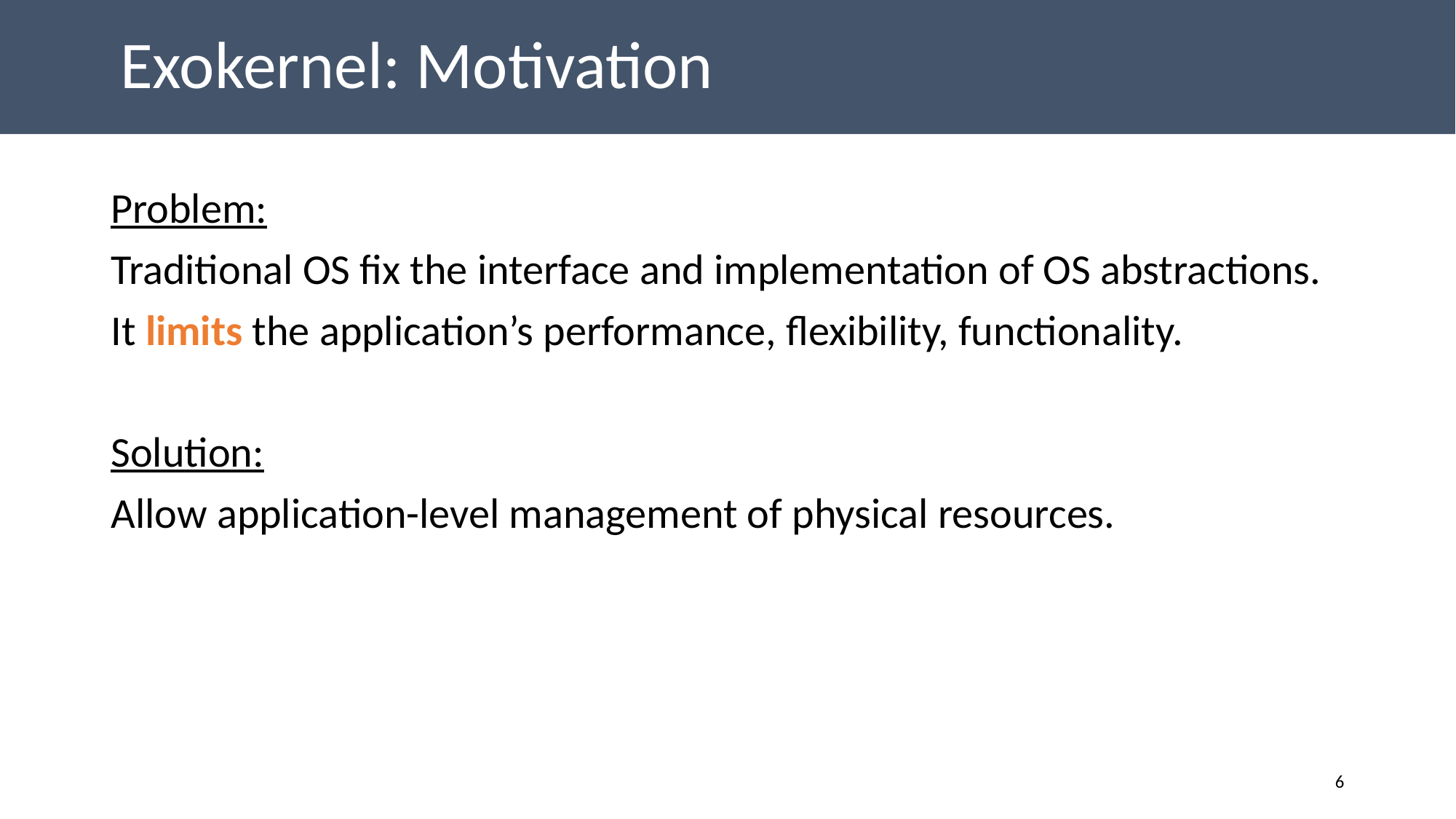

# Exokernel: Motivation
Problem:
Traditional OS fix the interface and implementation of OS abstractions.
It limits the application’s performance, flexibility, functionality.

Solution:
Allow application-level management of physical resources.
6